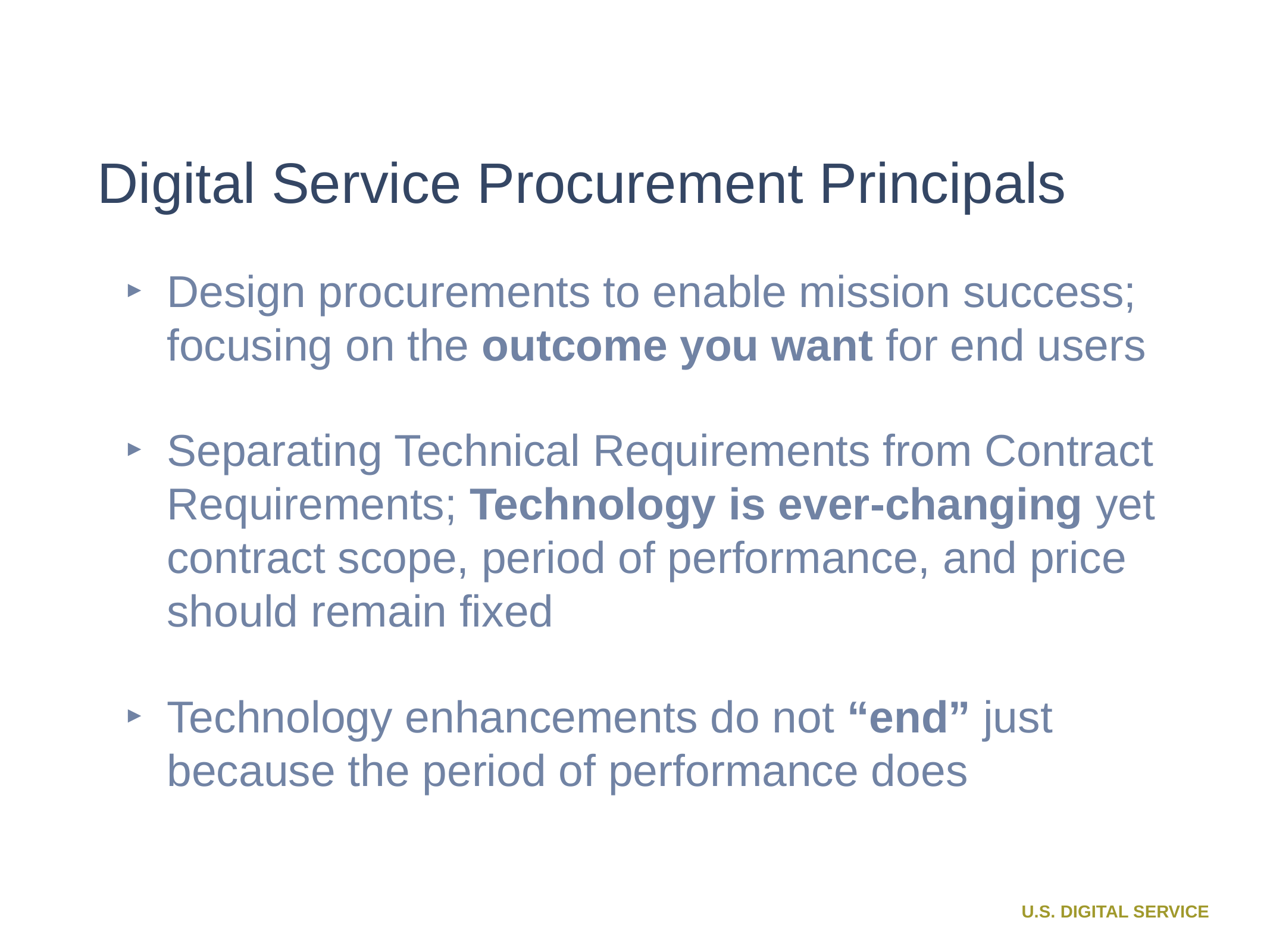

# Digital Service Procurement Principals
Design procurements to enable mission success; focusing on the outcome you want for end users
Separating Technical Requirements from Contract Requirements; Technology is ever-changing yet contract scope, period of performance, and price should remain fixed
Technology enhancements do not “end” just because the period of performance does